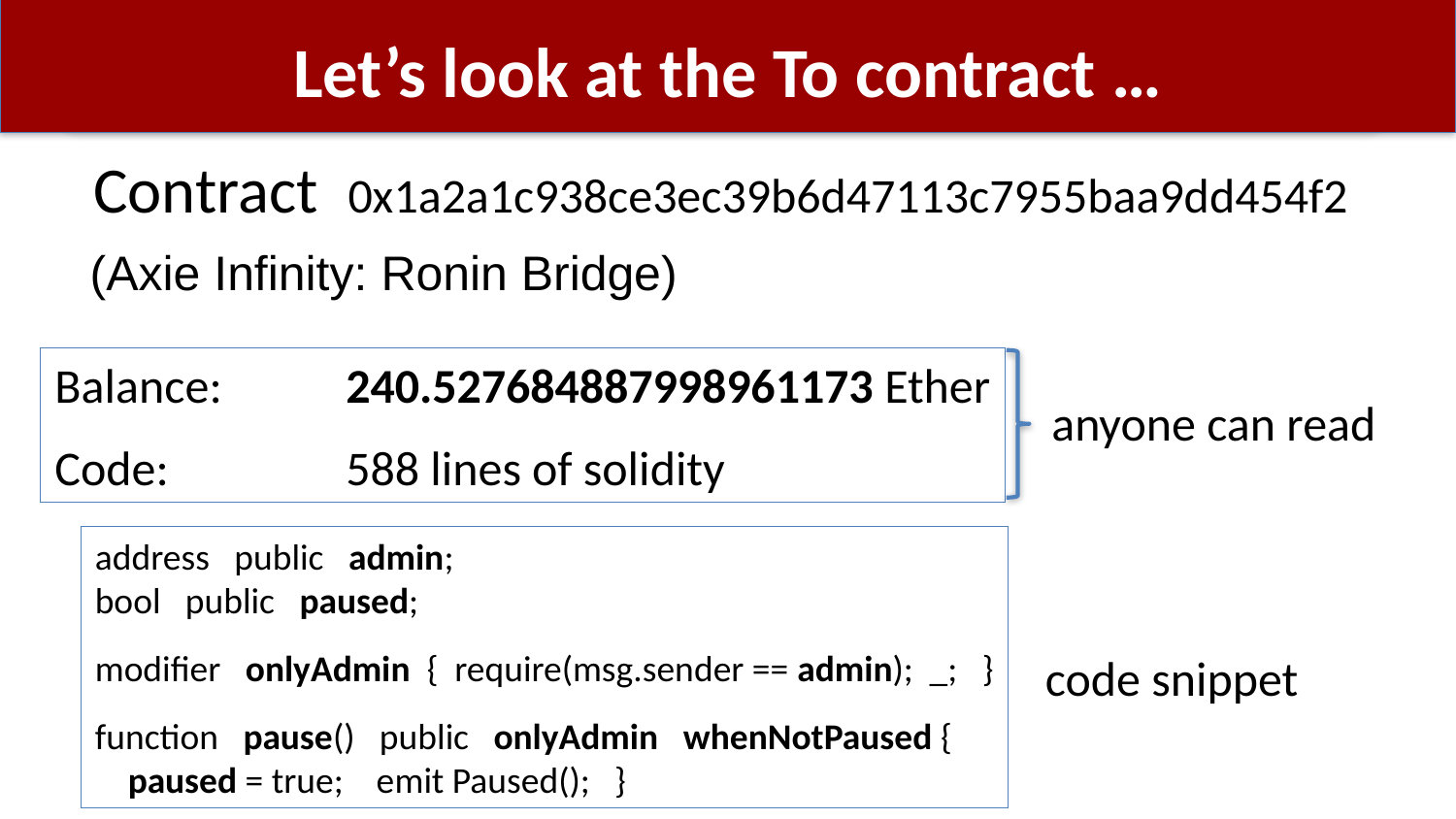

# Let’s look at the To contract …
Contract  0x1a2a1c938ce3ec39b6d47113c7955baa9dd454f2
(Axie Infinity: Ronin Bridge)
Balance:	240.527684887998961173 Ether
Code:		588 lines of solidity

anyone can read
address   public   admin;
bool   public   paused;
modifier   onlyAdmin  {  require(msg.sender == admin);  _;   }
function   pause()   public   onlyAdmin   whenNotPaused {
    paused = true;    emit Paused();   }
code snippet